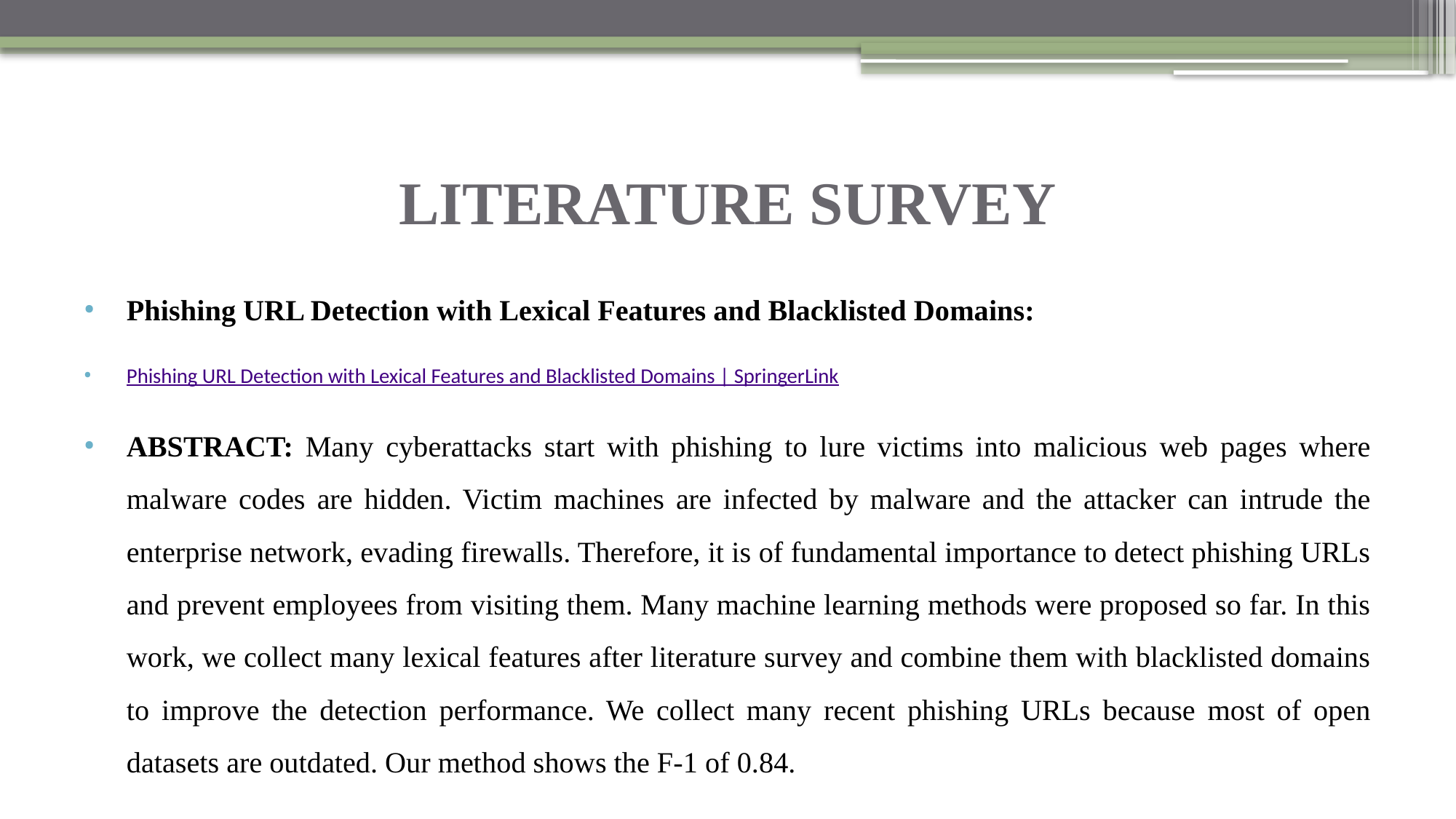

# LITERATURE SURVEY
Phishing URL Detection with Lexical Features and Blacklisted Domains:
Phishing URL Detection with Lexical Features and Blacklisted Domains | SpringerLink
ABSTRACT: Many cyberattacks start with phishing to lure victims into malicious web pages where malware codes are hidden. Victim machines are infected by malware and the attacker can intrude the enterprise network, evading firewalls. Therefore, it is of fundamental importance to detect phishing URLs and prevent employees from visiting them. Many machine learning methods were proposed so far. In this work, we collect many lexical features after literature survey and combine them with blacklisted domains to improve the detection performance. We collect many recent phishing URLs because most of open datasets are outdated. Our method shows the F-1 of 0.84.